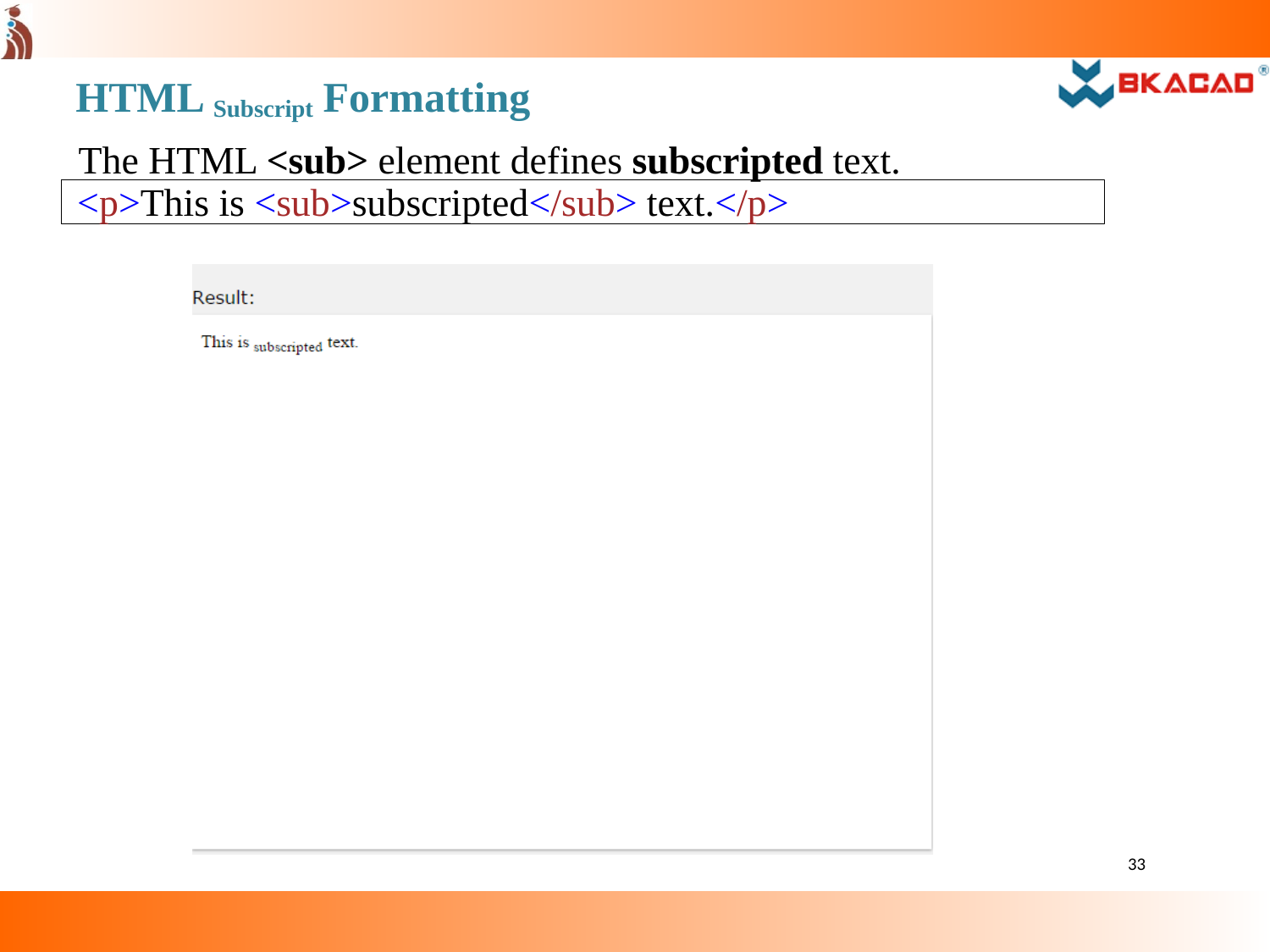

HTML Subscript Formatting
The HTML <sub> element defines subscripted text.
<p>This is <sub>subscripted</sub> text.</p>

33